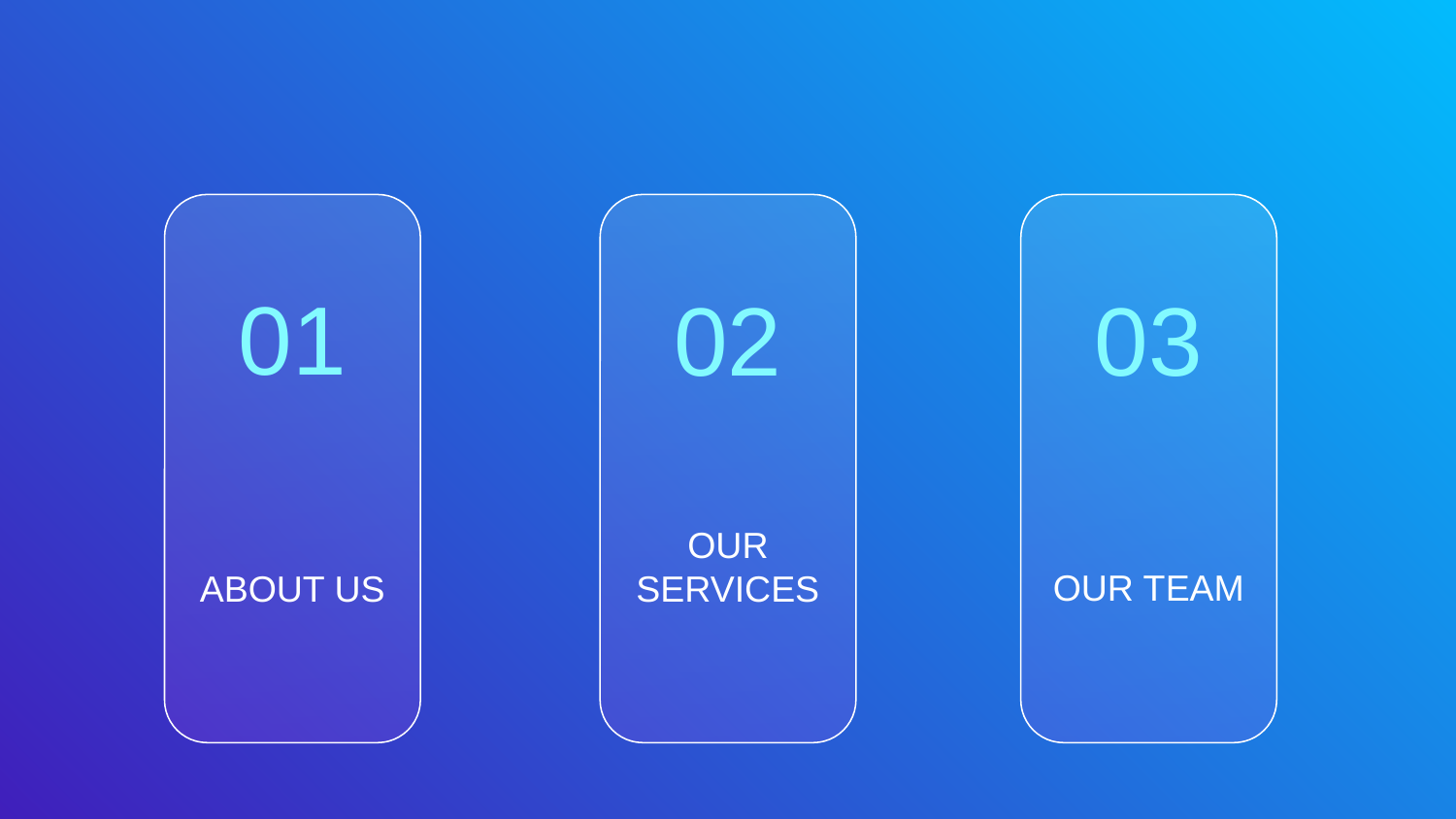

01
02
03
OUR TEAM
# ABOUT US
OUR SERVICES